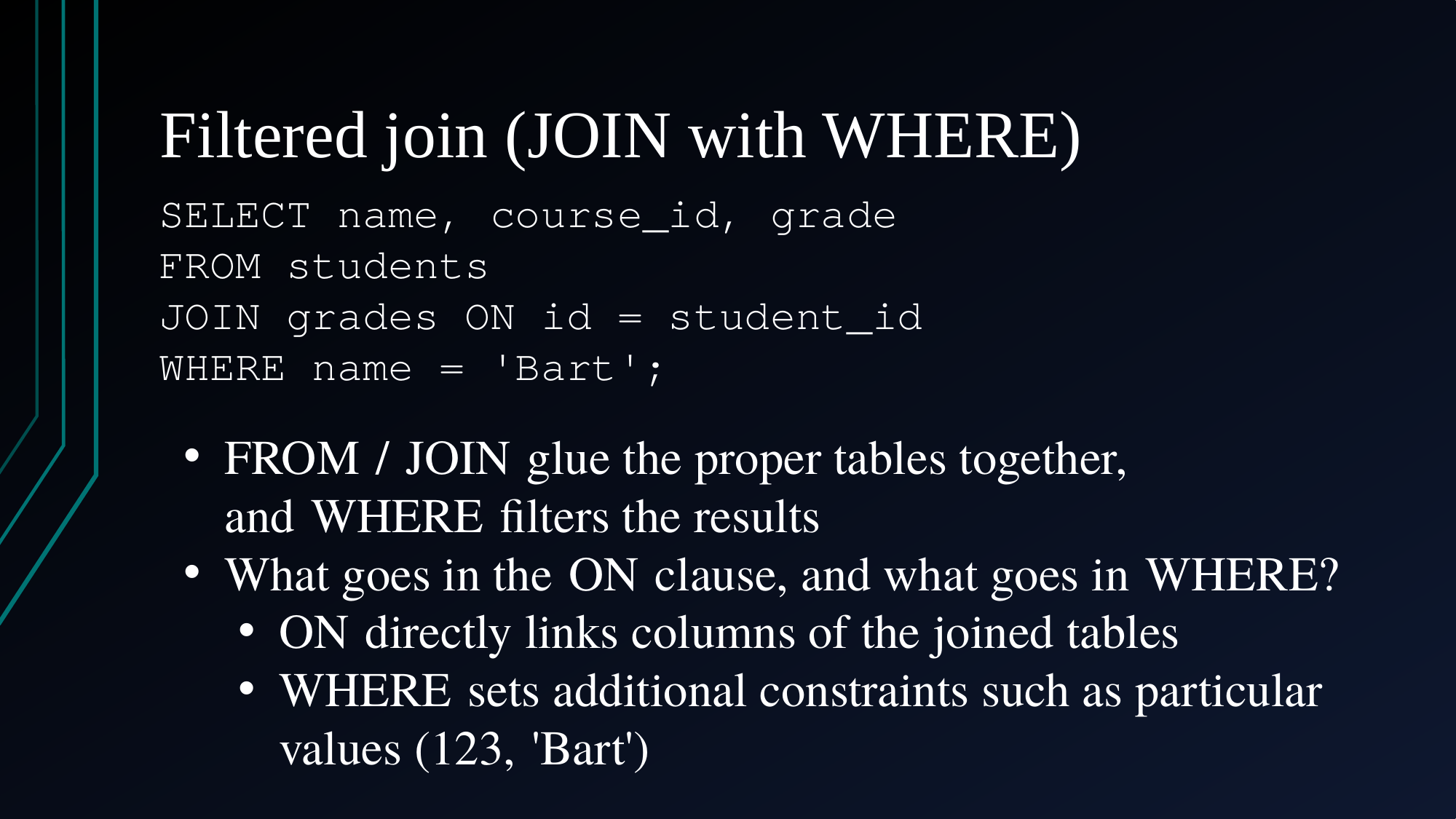

# Filtered join (JOIN with WHERE)
SELECT name, course_id, grade
FROM students
JOIN grades ON id = student_id
WHERE name = 'Bart';
FROM / JOIN glue the proper tables together, and WHERE filters the results
What goes in the ON clause, and what goes in WHERE?
ON directly links columns of the joined tables
WHERE sets additional constraints such as particular values (123, 'Bart')